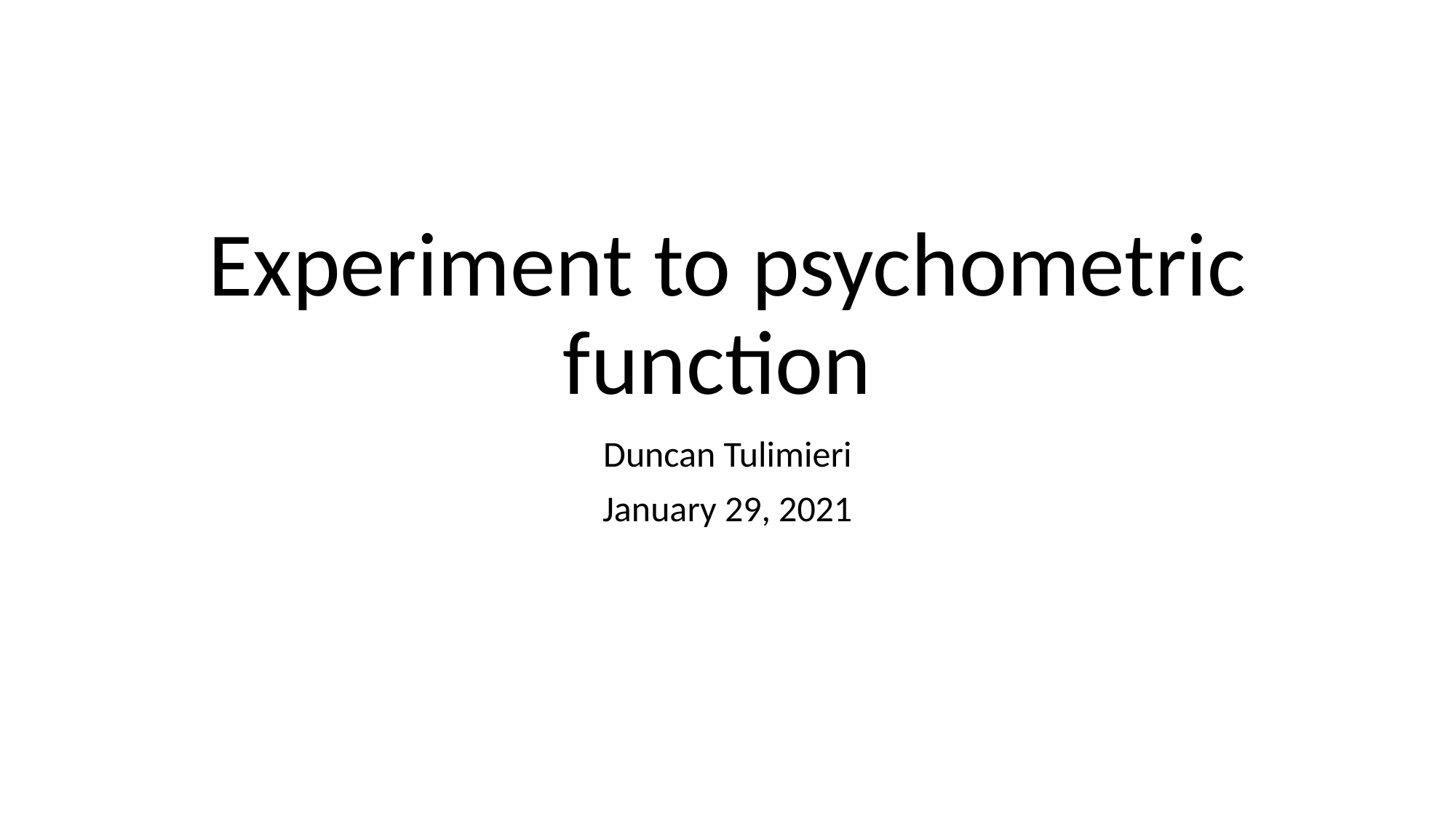

# Experiment to psychometric function
Duncan Tulimieri
January 29, 2021